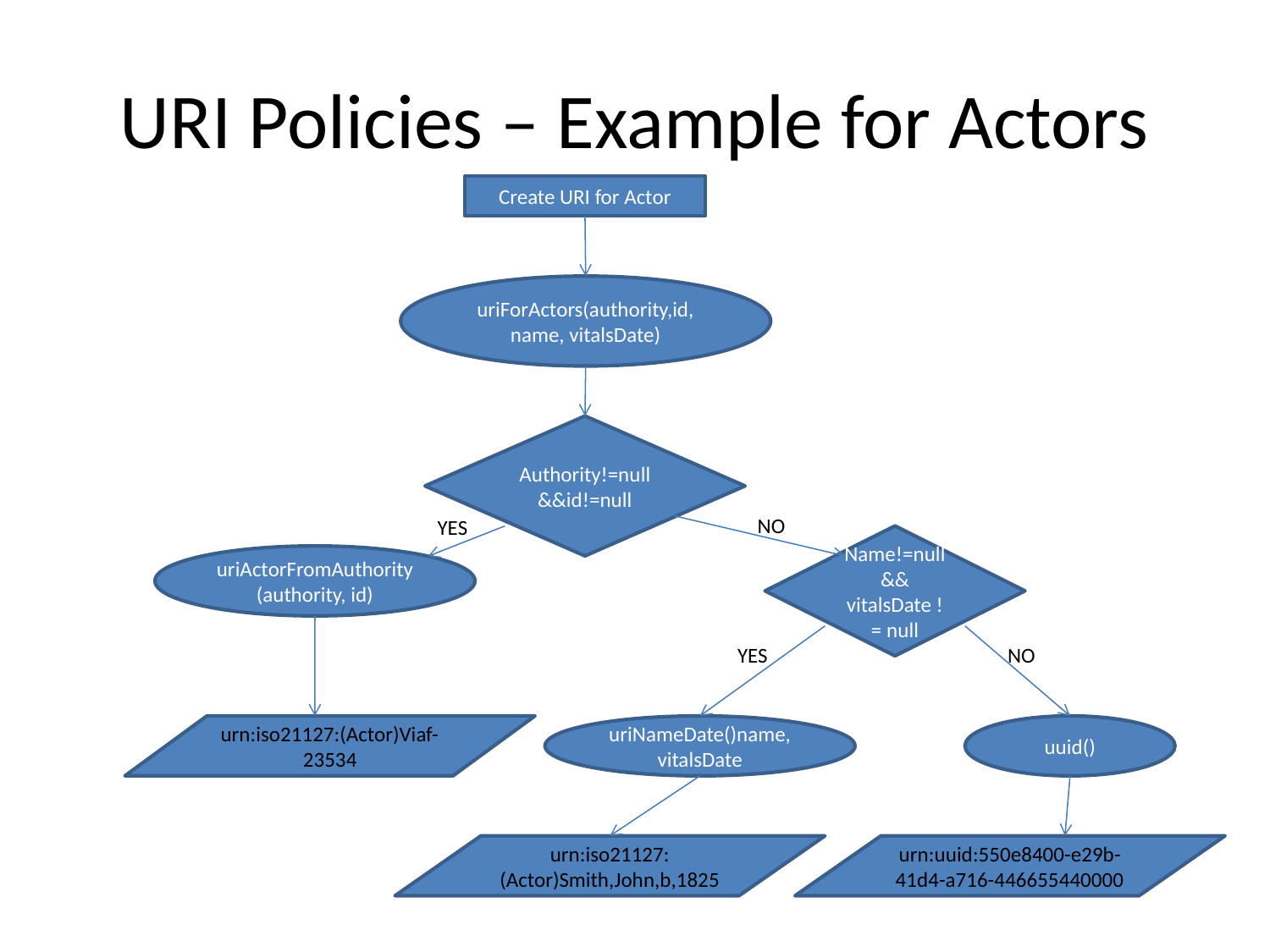

# URI Policies – Example for Actors
Create URI for Actor
uriForActors(authority,id, name, vitalsDate)
Authority!=null &&id!=null
NO
YES
Name!=null && vitalsDate != null
uriActorFromAuthority(authority, id)
YES
NO
urn:iso21127:(Actor)Viaf-23534
uriNameDate()name, vitalsDate
uuid()
urn:iso21127:(Actor)Smith,John,b,1825
urn:uuid:550e8400-e29b-41d4-a716-446655440000